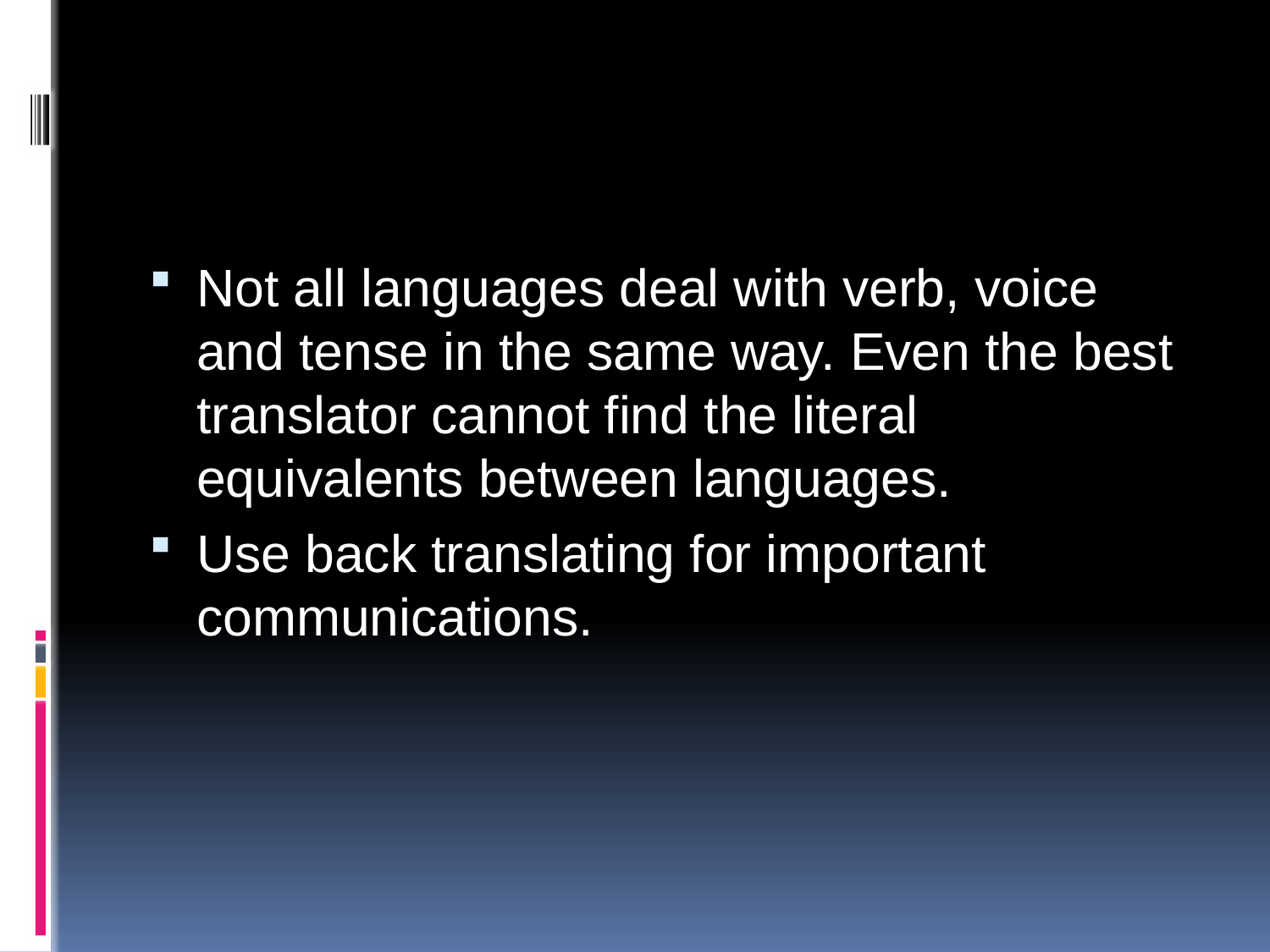

Not all languages deal with verb, voice and tense in the same way. Even the best translator cannot find the literal equivalents between languages.
Use back translating for important communications.